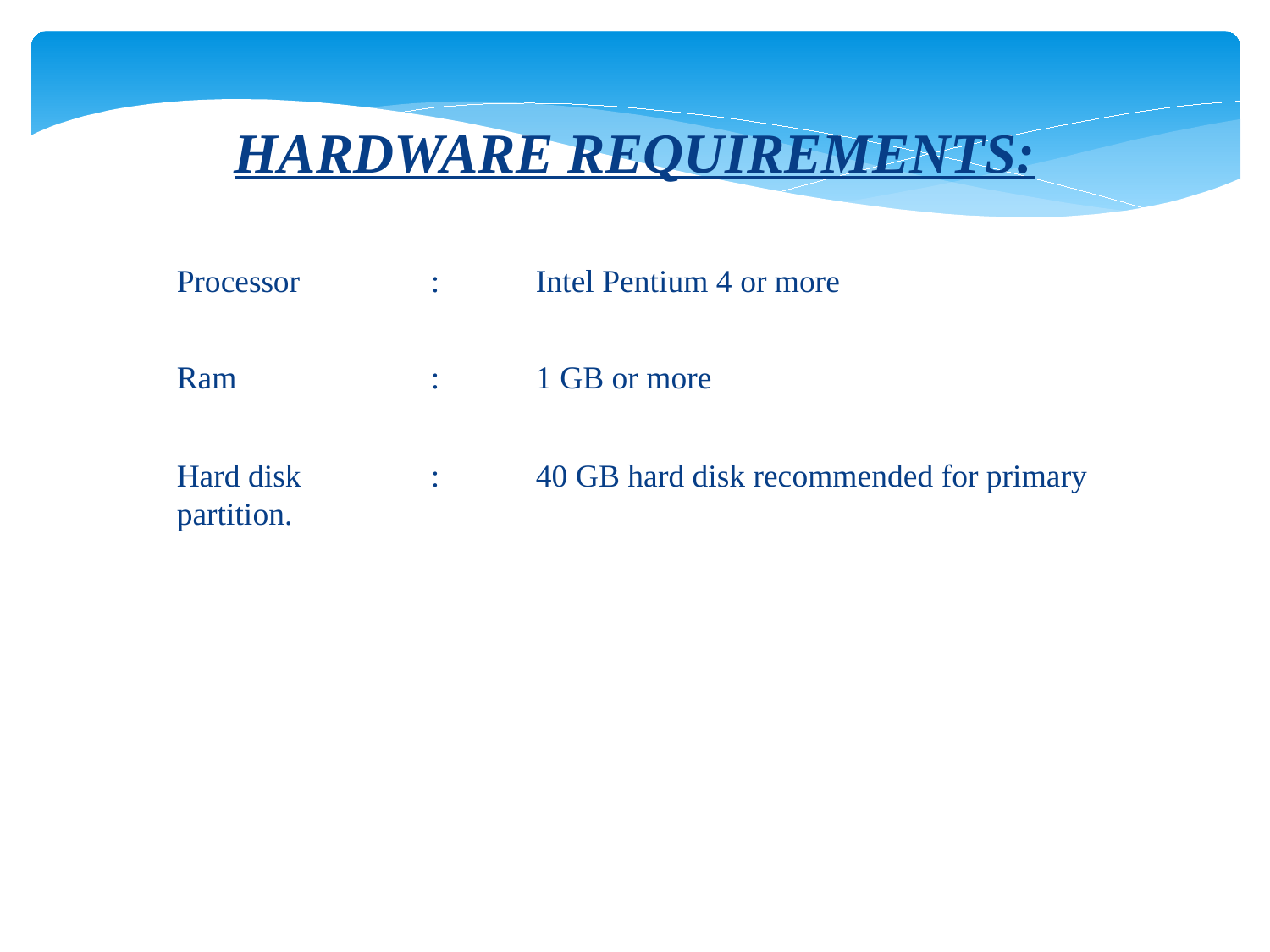

# HARDWARE REQUIREMENTS:
Processor 	:            Intel Pentium 4 or more

Ram 		:            1 GB or more

Hard disk 	:            40 GB hard disk recommended for primary partition.